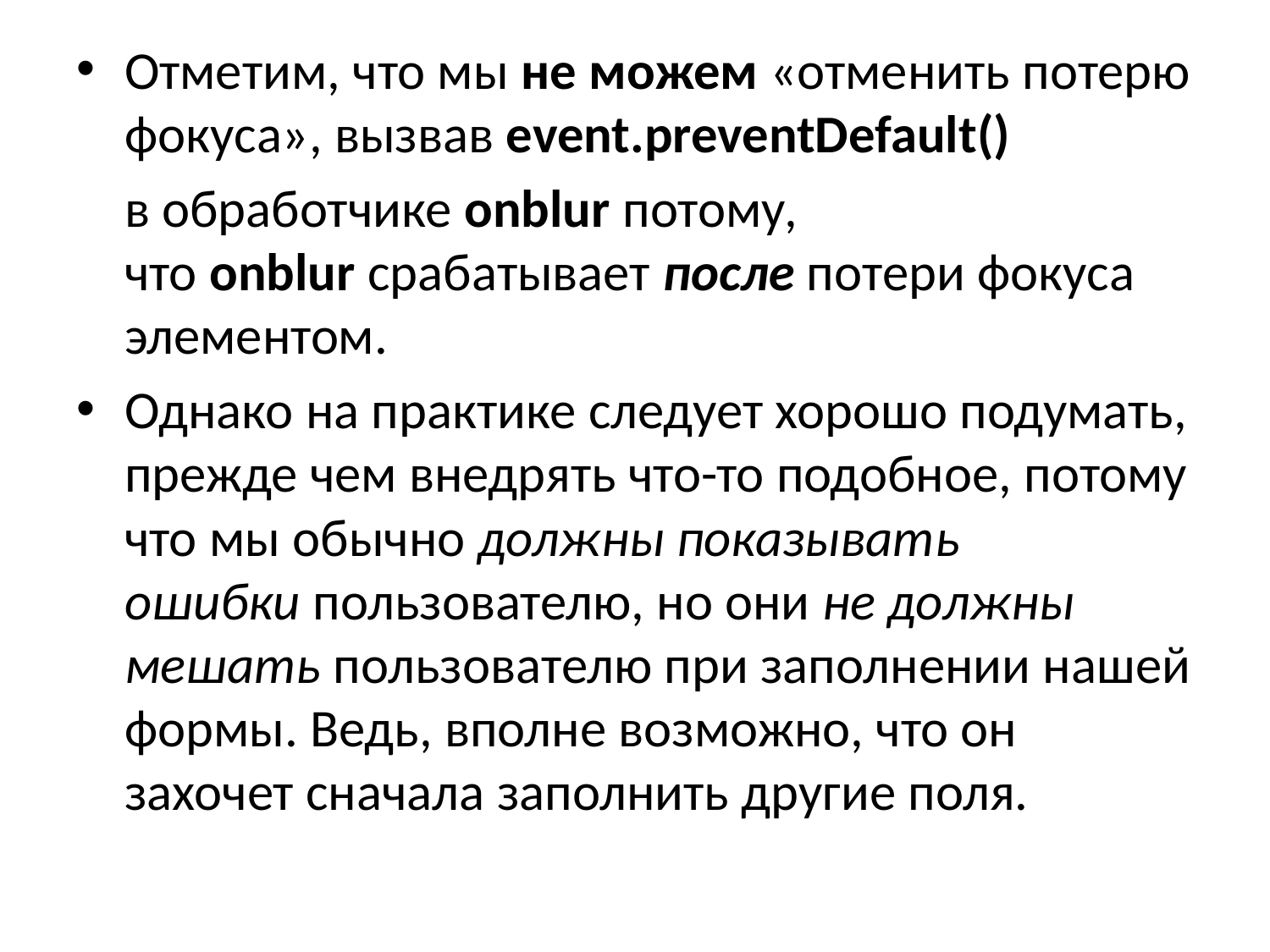

Отметим, что мы не можем «отменить потерю фокуса», вызвав event.preventDefault()
    в обработчике onblur потому, что onblur срабатывает после потери фокуса элементом.
Однако на практике следует хорошо подумать, прежде чем внедрять что-то подобное, потому что мы обычно должны показывать ошибки пользователю, но они не должны мешать пользователю при заполнении нашей формы. Ведь, вполне возможно, что он захочет сначала заполнить другие поля.